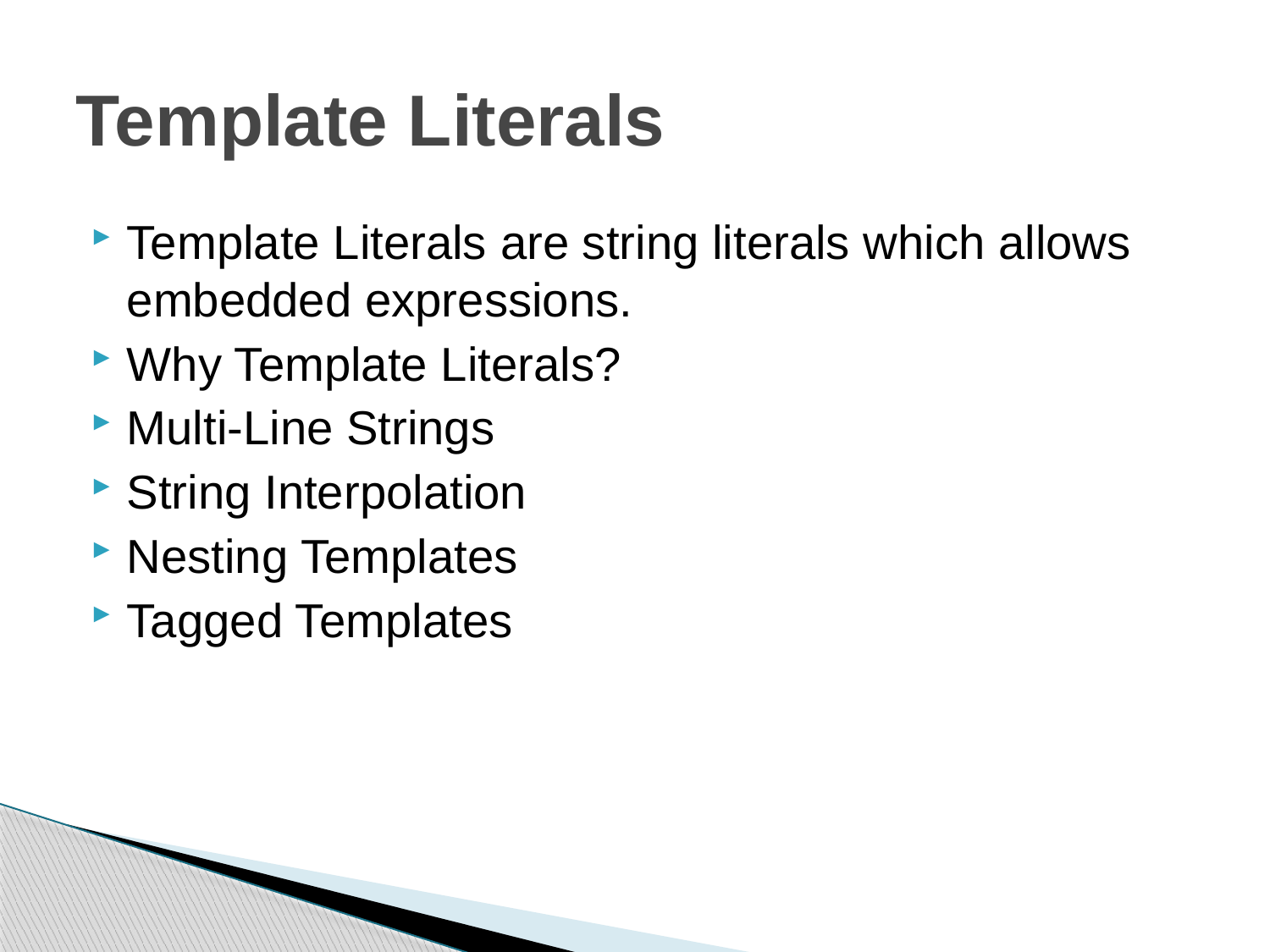

# Template Literals
Template Literals are string literals which allows embedded expressions.
Why Template Literals?
Multi-Line Strings
String Interpolation
Nesting Templates
Tagged Templates